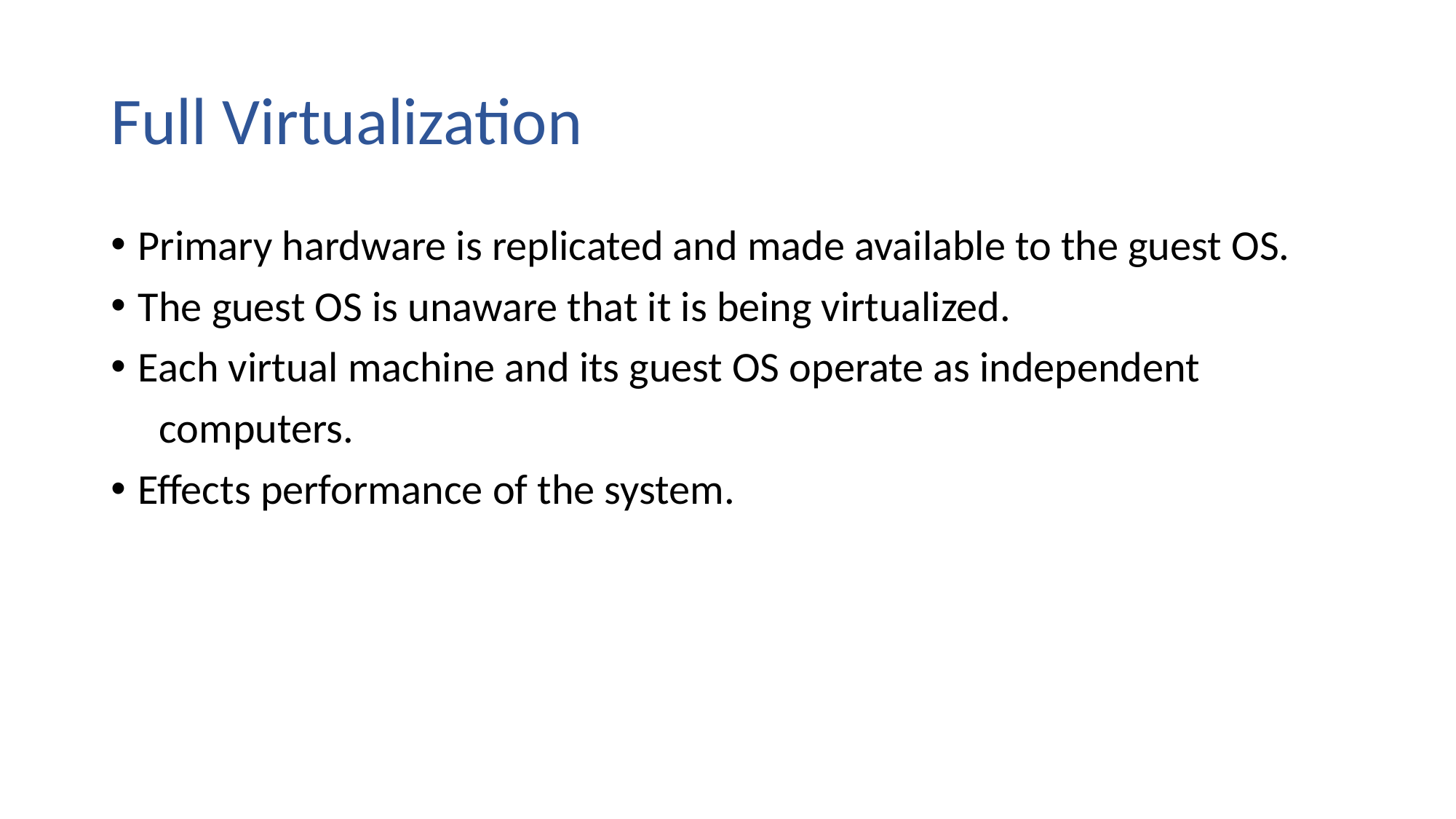

# Full Virtualization
Primary hardware is replicated and made available to the guest OS.
The guest OS is unaware that it is being virtualized.
Each virtual machine and its guest OS operate as independent
     computers.
Effects performance of the system.